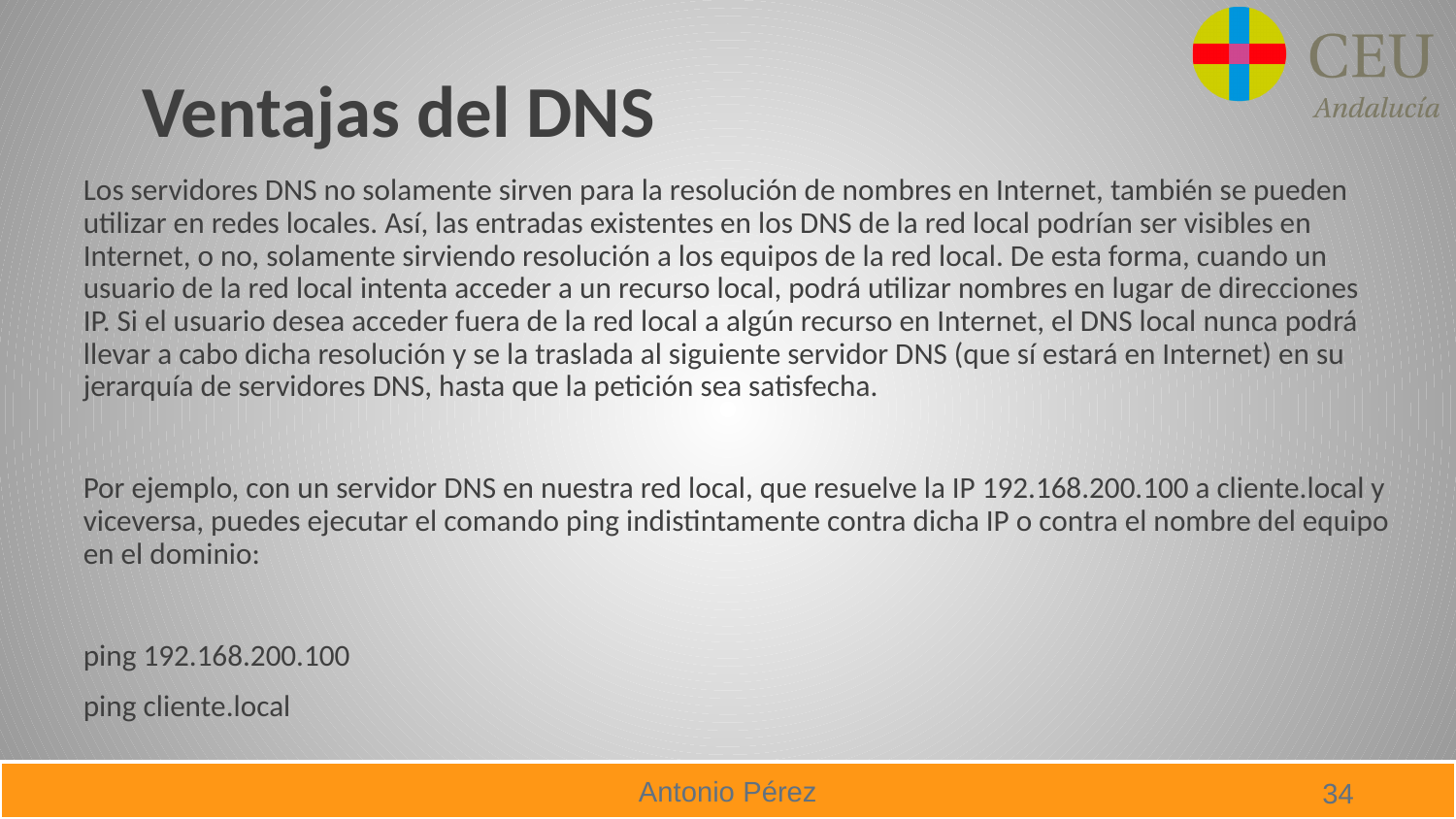

# Ventajas del DNS
Los servidores DNS no solamente sirven para la resolución de nombres en Internet, también se pueden utilizar en redes locales. Así, las entradas existentes en los DNS de la red local podrían ser visibles en Internet, o no, solamente sirviendo resolución a los equipos de la red local. De esta forma, cuando un usuario de la red local intenta acceder a un recurso local, podrá utilizar nombres en lugar de direcciones IP. Si el usuario desea acceder fuera de la red local a algún recurso en Internet, el DNS local nunca podrá llevar a cabo dicha resolución y se la traslada al siguiente servidor DNS (que sí estará en Internet) en su jerarquía de servidores DNS, hasta que la petición sea satisfecha.

Por ejemplo, con un servidor DNS en nuestra red local, que resuelve la IP 192.168.200.100 a cliente.local y viceversa, puedes ejecutar el comando ping indistintamente contra dicha IP o contra el nombre del equipo en el dominio:

ping 192.168.200.100
ping cliente.local

En ambos casos, deberías obtener la misma respuesta. Esto suele ser muy útil cuando los hosts reciben su IP por DHCP ya que puede ocurrir que desconozcamos la IP que tiene cierto equipo, pero sí conocer su nombre en el dominio, que será invariable.